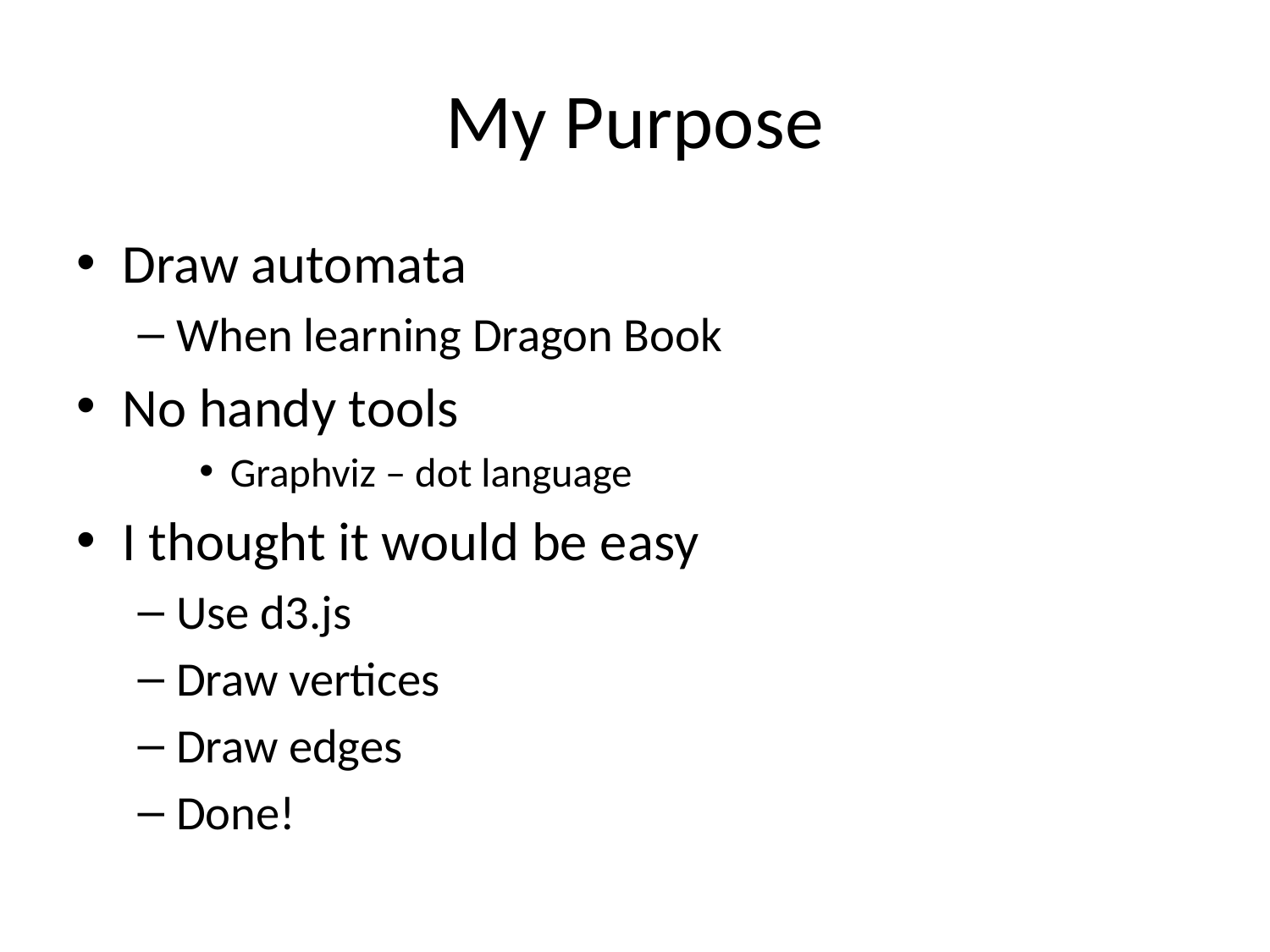

# My Purpose
Draw automata
When learning Dragon Book
No handy tools
Graphviz – dot language
I thought it would be easy
Use d3.js
Draw vertices
Draw edges
Done!